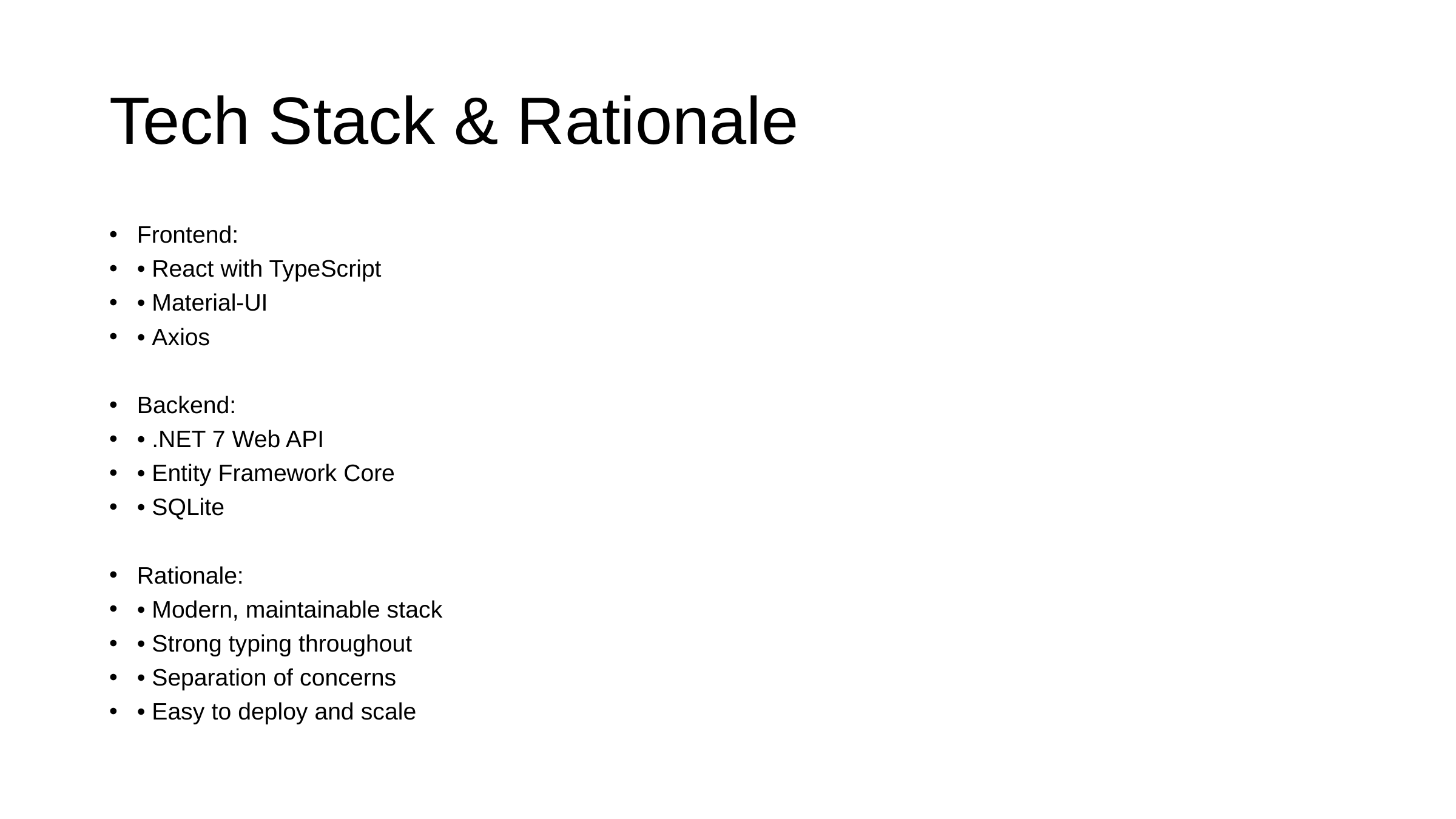

# Tech Stack & Rationale
Frontend:
• React with TypeScript
• Material-UI
• Axios

Backend:
• .NET 7 Web API
• Entity Framework Core
• SQLite

Rationale:
• Modern, maintainable stack
• Strong typing throughout
• Separation of concerns
• Easy to deploy and scale